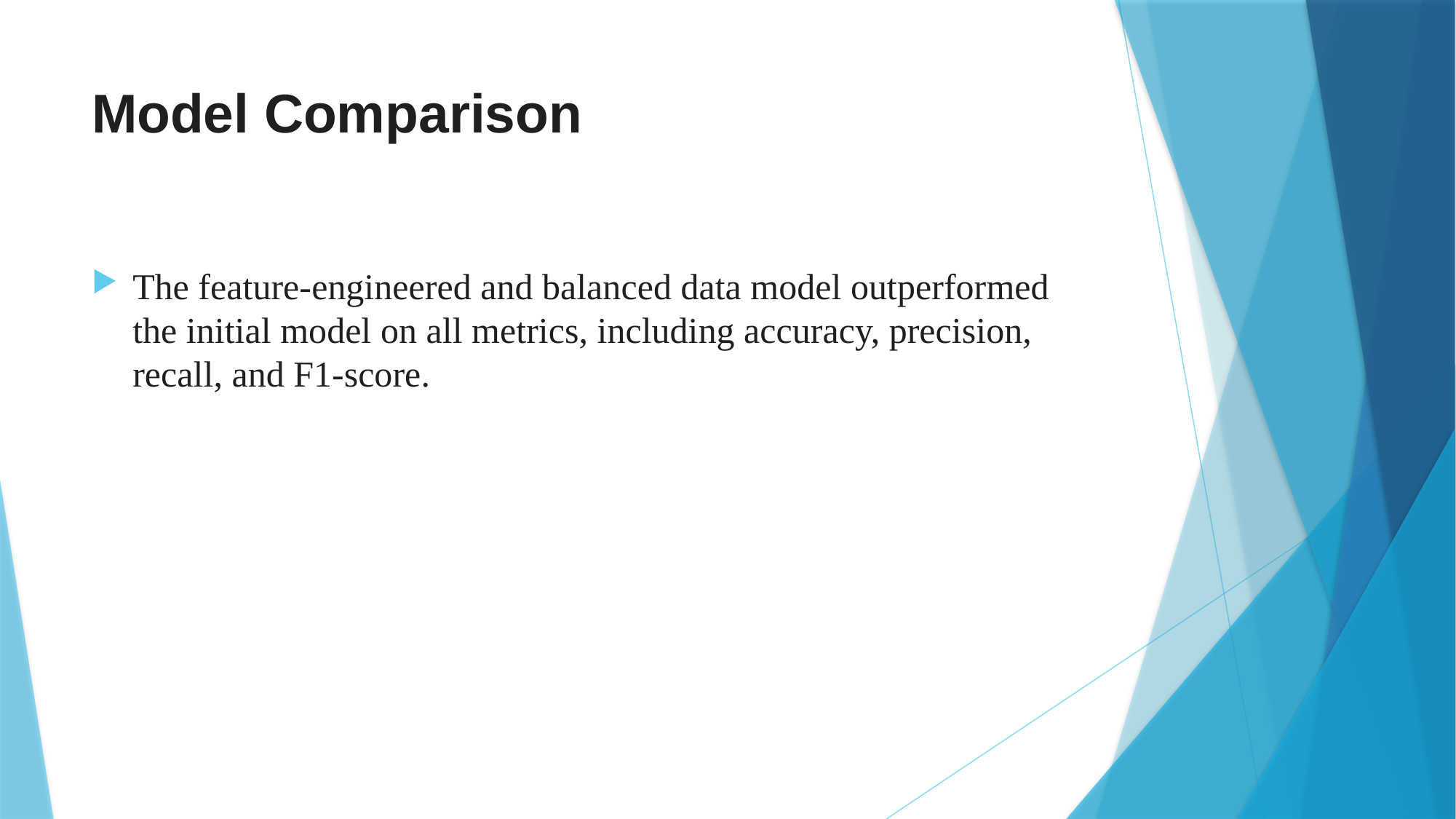

# Model Comparison
The feature-engineered and balanced data model outperformed the initial model on all metrics, including accuracy, precision, recall, and F1-score.